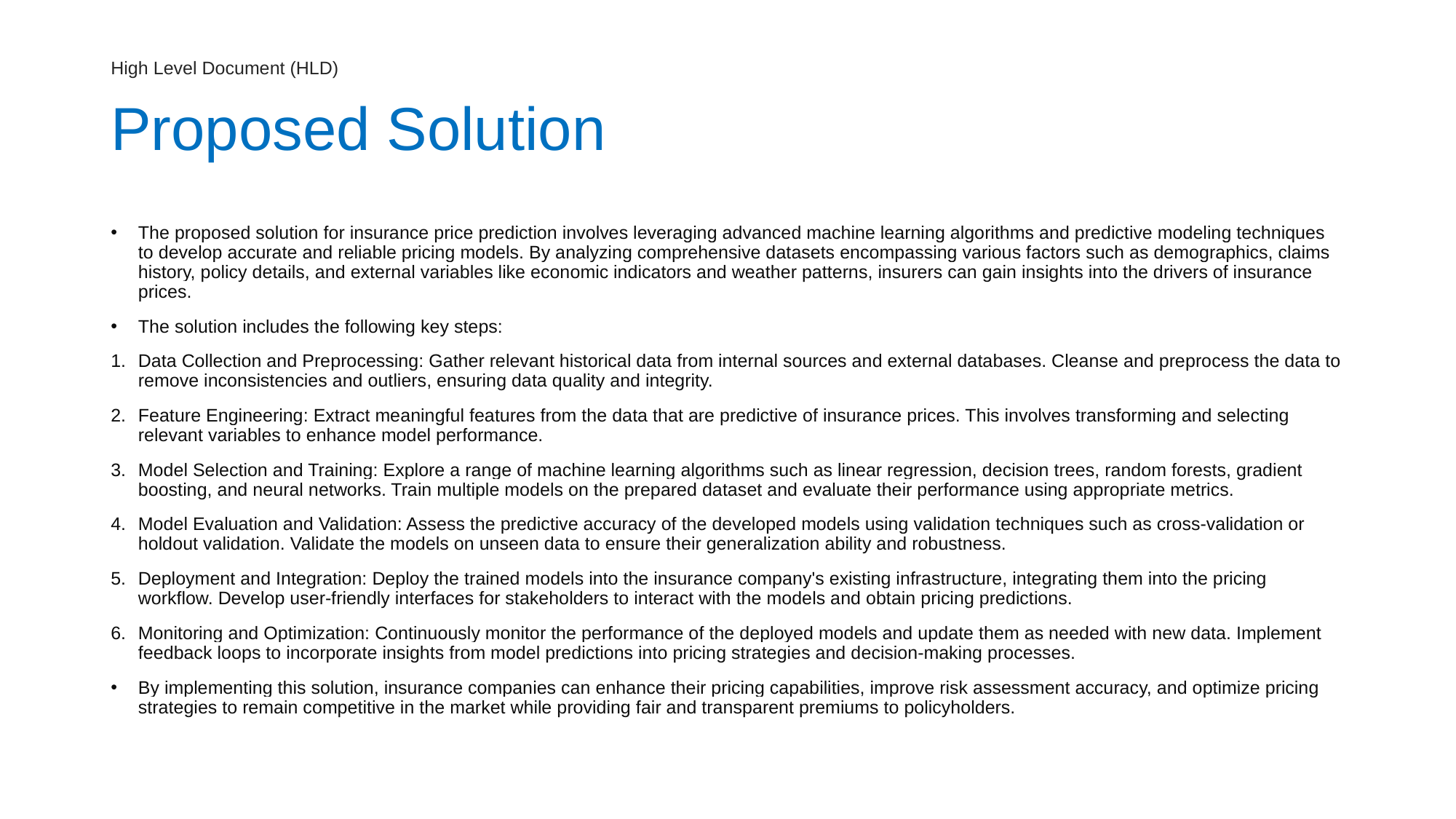

# High Level Document (HLD) Proposed Solution
The proposed solution for insurance price prediction involves leveraging advanced machine learning algorithms and predictive modeling techniques to develop accurate and reliable pricing models. By analyzing comprehensive datasets encompassing various factors such as demographics, claims history, policy details, and external variables like economic indicators and weather patterns, insurers can gain insights into the drivers of insurance prices.
The solution includes the following key steps:
Data Collection and Preprocessing: Gather relevant historical data from internal sources and external databases. Cleanse and preprocess the data to remove inconsistencies and outliers, ensuring data quality and integrity.
Feature Engineering: Extract meaningful features from the data that are predictive of insurance prices. This involves transforming and selecting relevant variables to enhance model performance.
Model Selection and Training: Explore a range of machine learning algorithms such as linear regression, decision trees, random forests, gradient boosting, and neural networks. Train multiple models on the prepared dataset and evaluate their performance using appropriate metrics.
Model Evaluation and Validation: Assess the predictive accuracy of the developed models using validation techniques such as cross-validation or holdout validation. Validate the models on unseen data to ensure their generalization ability and robustness.
Deployment and Integration: Deploy the trained models into the insurance company's existing infrastructure, integrating them into the pricing workflow. Develop user-friendly interfaces for stakeholders to interact with the models and obtain pricing predictions.
Monitoring and Optimization: Continuously monitor the performance of the deployed models and update them as needed with new data. Implement feedback loops to incorporate insights from model predictions into pricing strategies and decision-making processes.
By implementing this solution, insurance companies can enhance their pricing capabilities, improve risk assessment accuracy, and optimize pricing strategies to remain competitive in the market while providing fair and transparent premiums to policyholders.